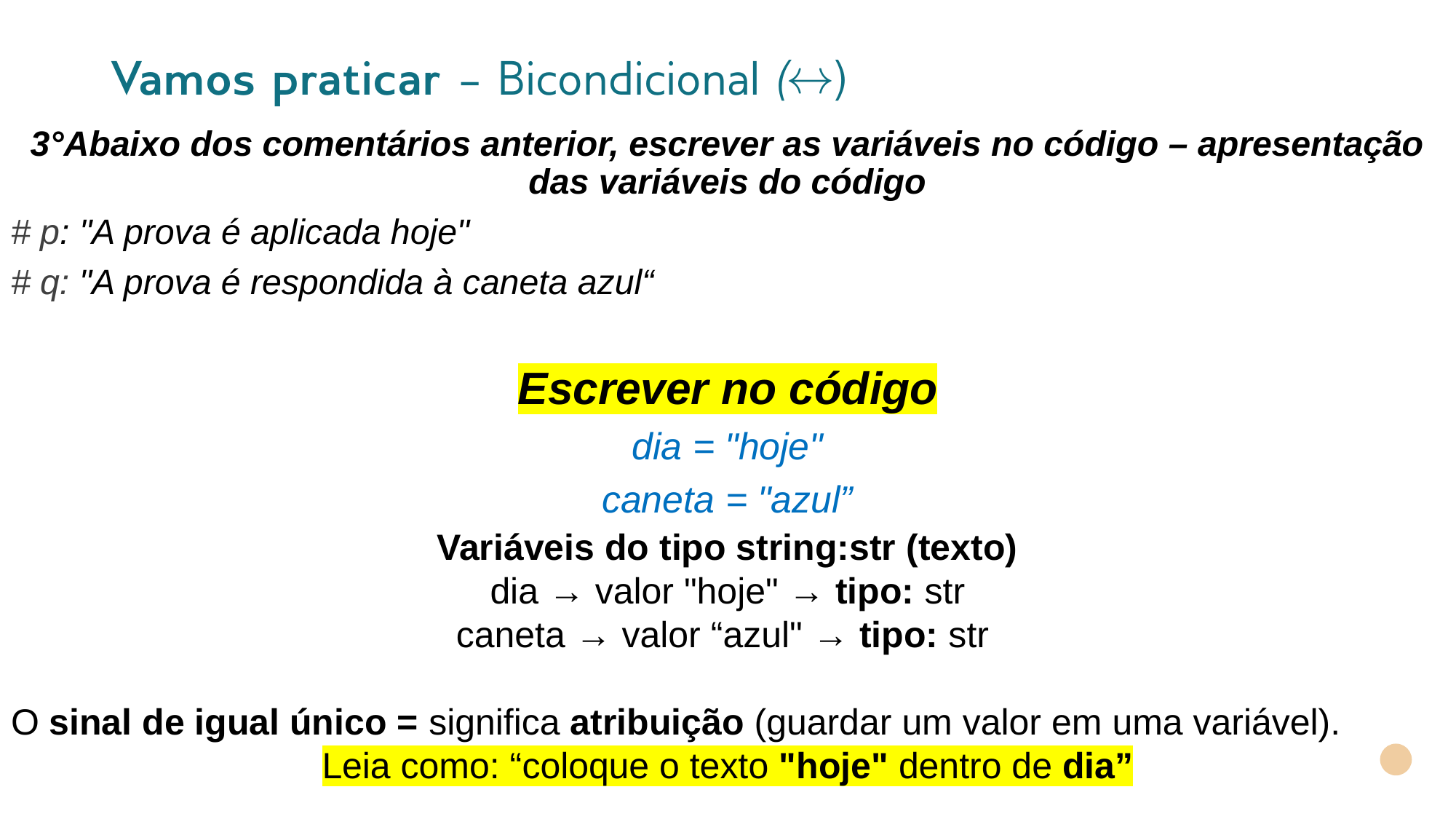

# Vamos praticar – Bicondicional (↔)
3°Abaixo dos comentários anterior, escrever as variáveis no código – apresentação das variáveis do código
# p: "A prova é aplicada hoje"
# q: "A prova é respondida à caneta azul“

Escrever no código
dia = "hoje"
caneta = "azul”

Variáveis do tipo string:str (texto)
dia → valor "hoje" → tipo: str
caneta → valor “azul" → tipo: str

O sinal de igual único = significa atribuição (guardar um valor em uma variável).
Leia como: “coloque o texto "hoje" dentro de dia”